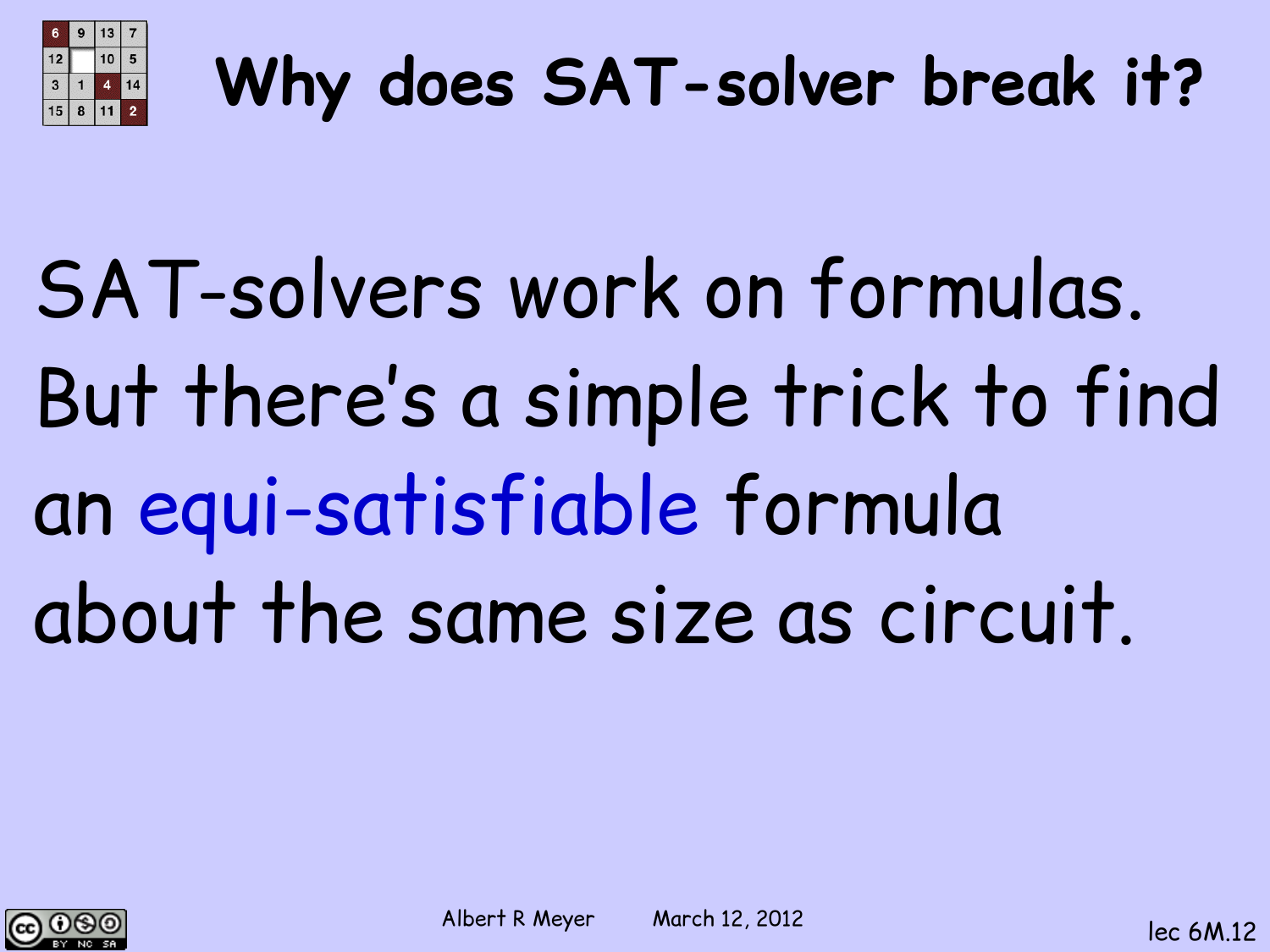

Why does SAT-solver break it?
SAT-solvers work on formulas.
But there’s a simple trick to find
an equi-satisfiable formula
about the same size as circuit.
lec 6M.12